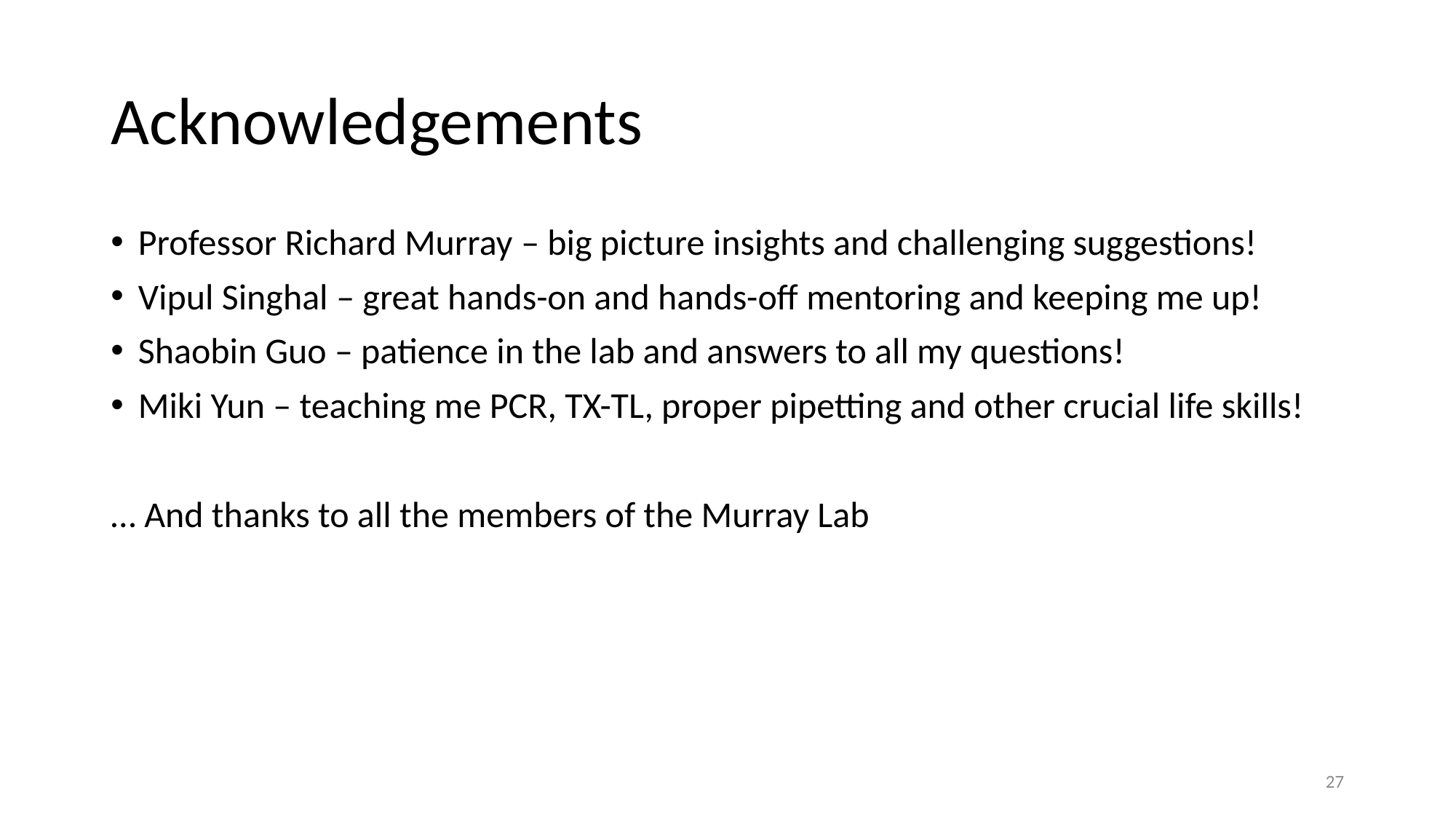

# Acknowledgements
Professor Richard Murray – big picture insights and challenging suggestions!
Vipul Singhal – great hands-on and hands-off mentoring and keeping me up!
Shaobin Guo – patience in the lab and answers to all my questions!
Miki Yun – teaching me PCR, TX-TL, proper pipetting and other crucial life skills!

… And thanks to all the members of the Murray Lab
27